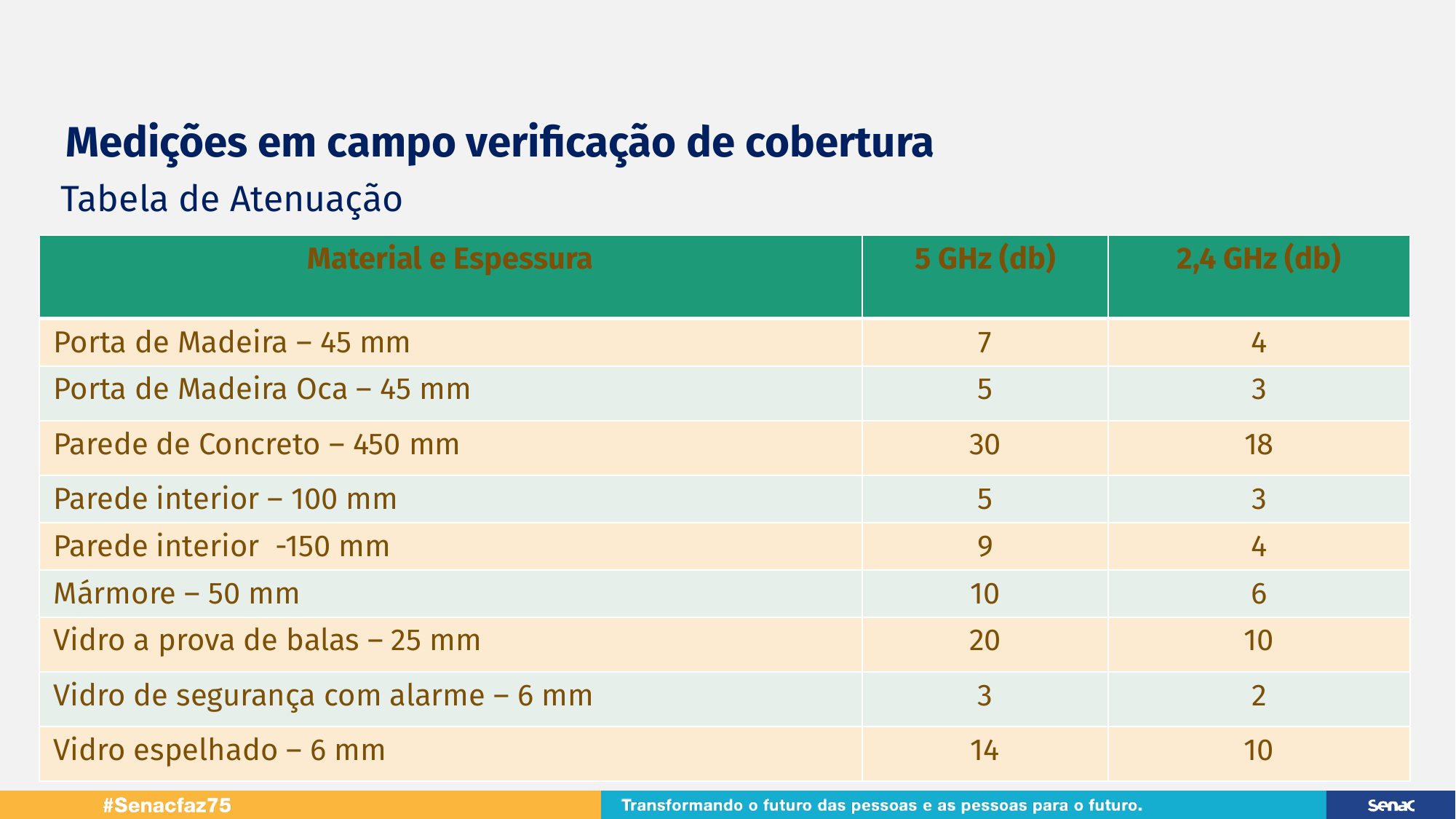

Medições em campo verificação de cobertura
Tabela de Atenuação

| Material e Espessura | 5 GHz (db) | 2,4 GHz (db) |
| --- | --- | --- |
| Porta de Madeira – 45 mm | 7 | 4 |
| Porta de Madeira Oca – 45 mm | 5 | 3 |
| Parede de Concreto – 450 mm | 30 | 18 |
| Parede interior – 100 mm | 5 | 3 |
| Parede interior -150 mm | 9 | 4 |
| Mármore – 50 mm | 10 | 6 |
| Vidro a prova de balas – 25 mm | 20 | 10 |
| Vidro de segurança com alarme – 6 mm | 3 | 2 |
| Vidro espelhado – 6 mm | 14 | 10 |